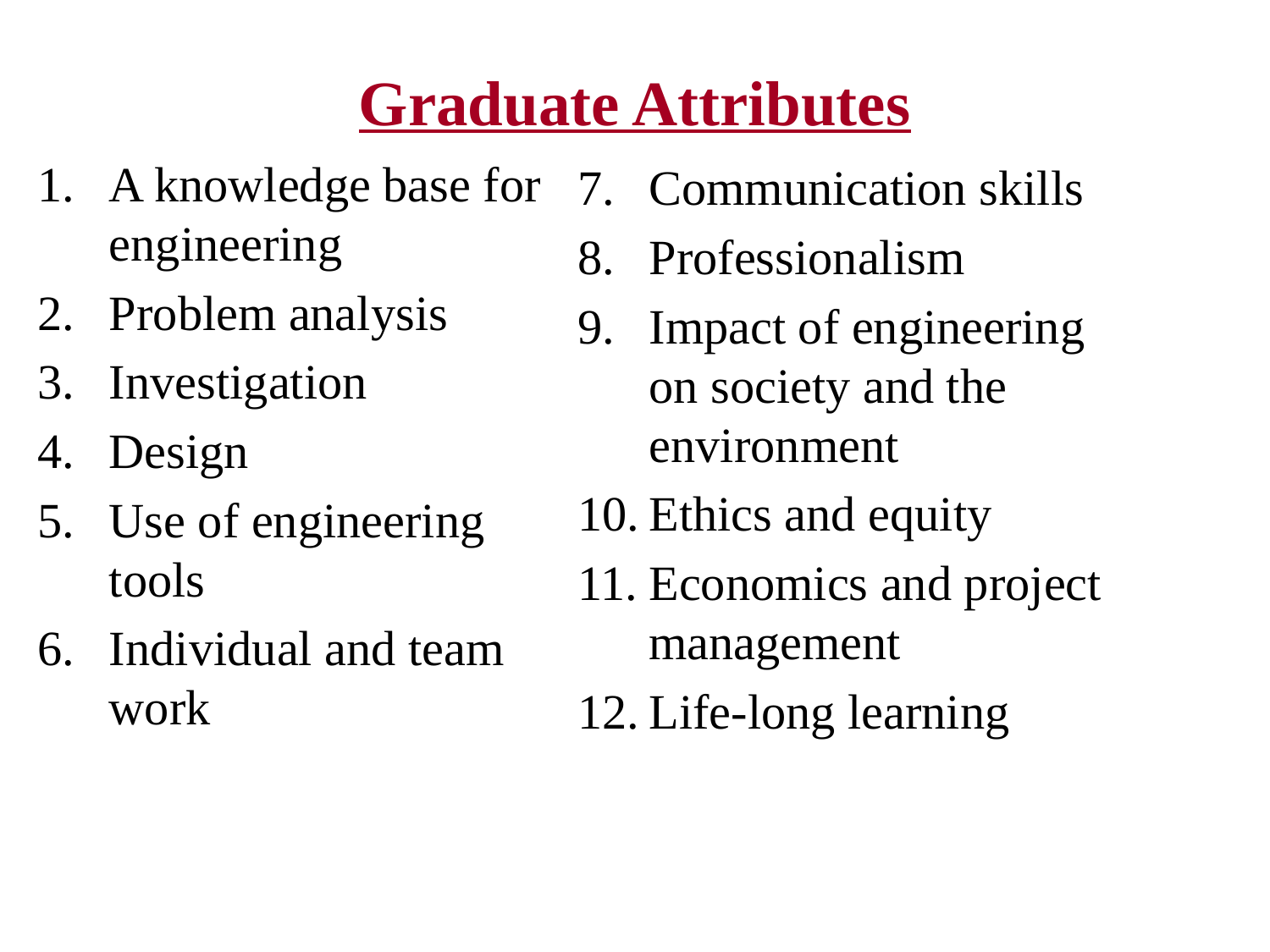

# Graduate Attributes
A knowledge base for engineering
Problem analysis
Investigation
Design
Use of engineering tools
Individual and team work
Communication skills
Professionalism
Impact of engineering on society and the environment
Ethics and equity
Economics and project management
Life-long learning